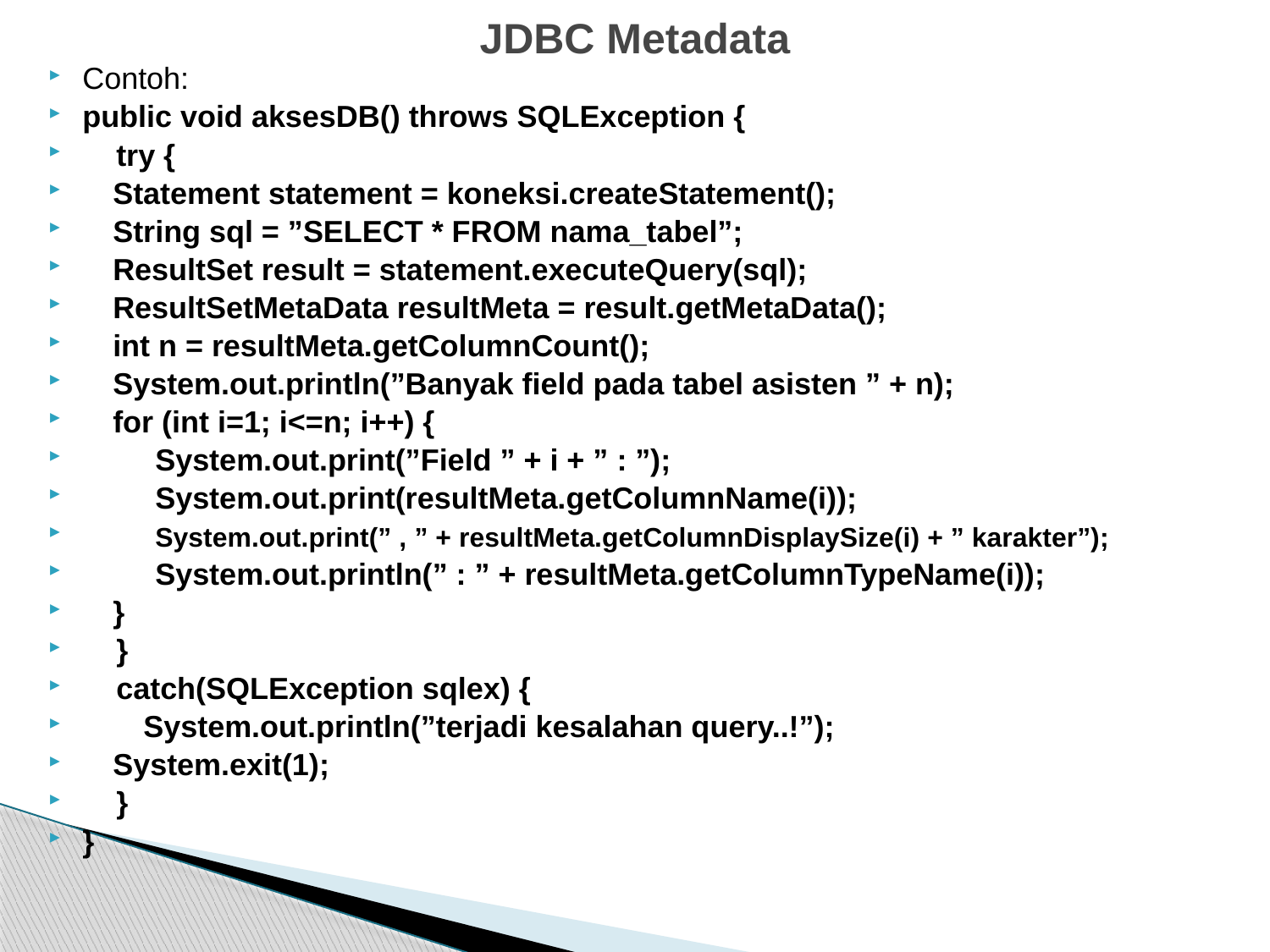

# JDBC Metadata
Contoh:
public void aksesDB() throws SQLException {
    try {
	Statement statement = koneksi.createStatement();
	String sql = ”SELECT * FROM nama_tabel”;
	ResultSet result = statement.executeQuery(sql);
	ResultSetMetaData resultMeta = result.getMetaData();
	int n = resultMeta.getColumnCount();
	System.out.println(”Banyak field pada tabel asisten ” + n);
	for (int i=1; i<=n; i++) {
	     System.out.print(”Field ” + i + ” : ”);
 	     System.out.print(resultMeta.getColumnName(i));
   	     System.out.print(” , ” + resultMeta.getColumnDisplaySize(i) + ” karakter”);
	     System.out.println(” : ” + resultMeta.getColumnTypeName(i));
	}
    }
    catch(SQLException sqlex) {
    	System.out.println(”terjadi kesalahan query..!”);
	System.exit(1);
    }
}